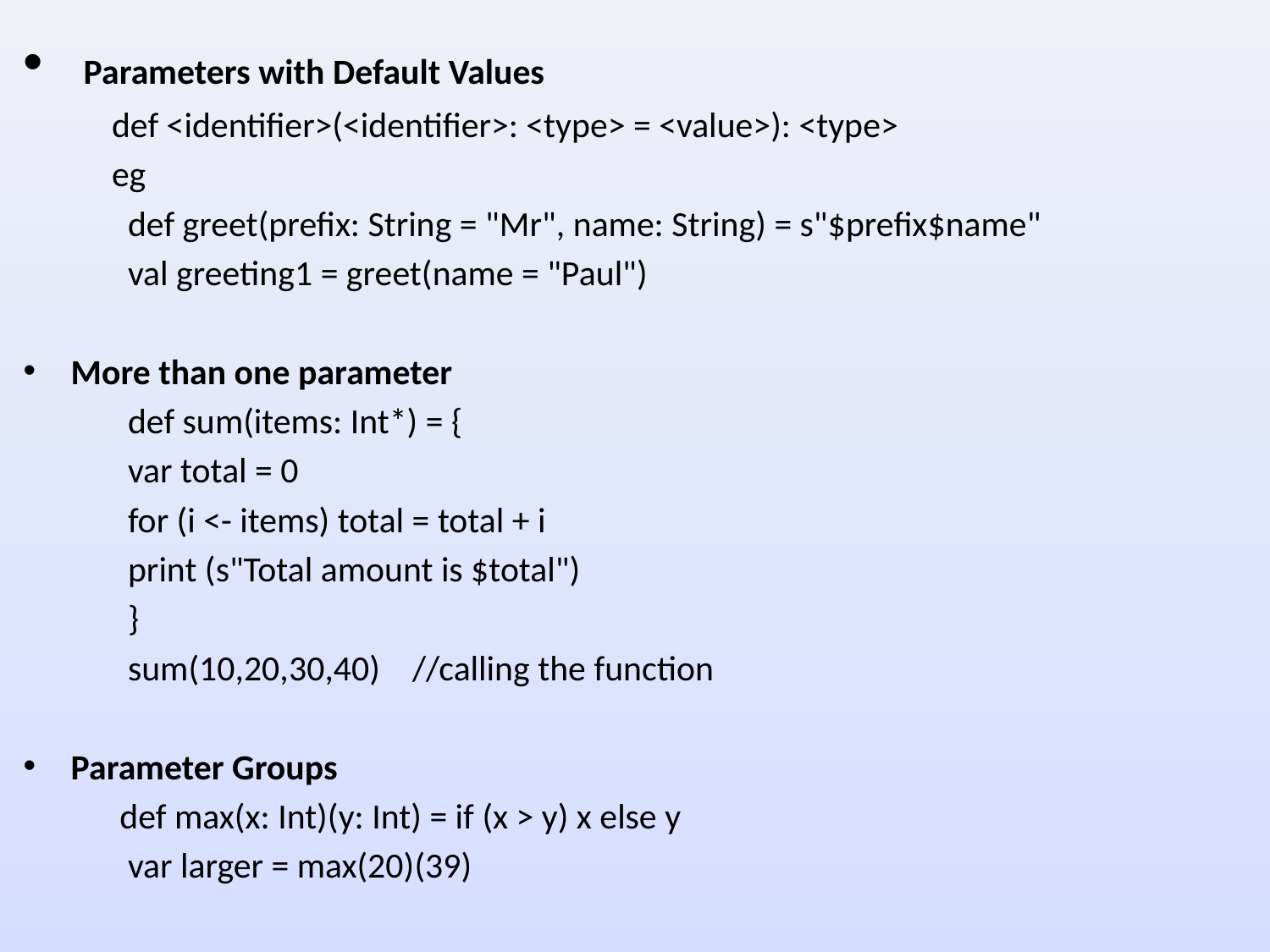

Parameters with Default Values
           def <identifier>(<identifier>: <type> = <value>): <type>
           eg
             def greet(prefix: String = "Mr", name: String) = s"$prefix$name"
             val greeting1 = greet(name = "Paul")

More than one parameter
             def sum(items: Int*) = {
             var total = 0
             for (i <- items) total = total + i
             print (s"Total amount is $total")
             }
             sum(10,20,30,40)    //calling the function

Parameter Groups
            def max(x: Int)(y: Int) = if (x > y) x else y
             var larger = max(20)(39)